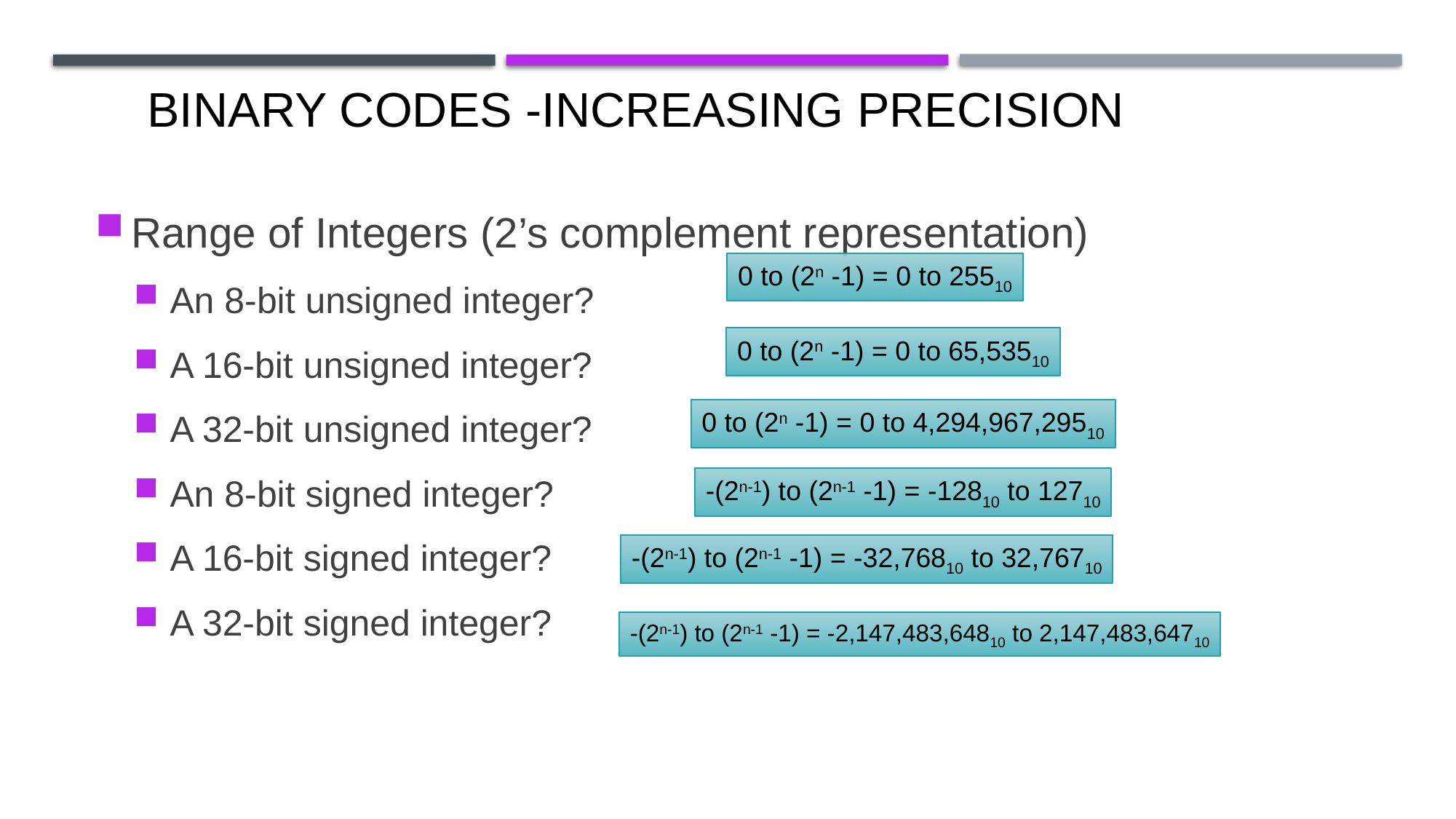

Binary Codes -Increasing Precision
Range of Integers (2’s complement representation)
An 8-bit unsigned integer?
A 16-bit unsigned integer?
A 32-bit unsigned integer?
An 8-bit signed integer?
A 16-bit signed integer?
A 32-bit signed integer?

0 to (2n -1) = 0 to 25510
0 to (2n -1) = 0 to 65,53510
0 to (2n -1) = 0 to 4,294,967,29510
-(2n-1) to (2n-1 -1) = -12810 to 12710
-(2n-1) to (2n-1 -1) = -32,76810 to 32,76710
-(2n-1) to (2n-1 -1) = -2,147,483,64810 to 2,147,483,64710